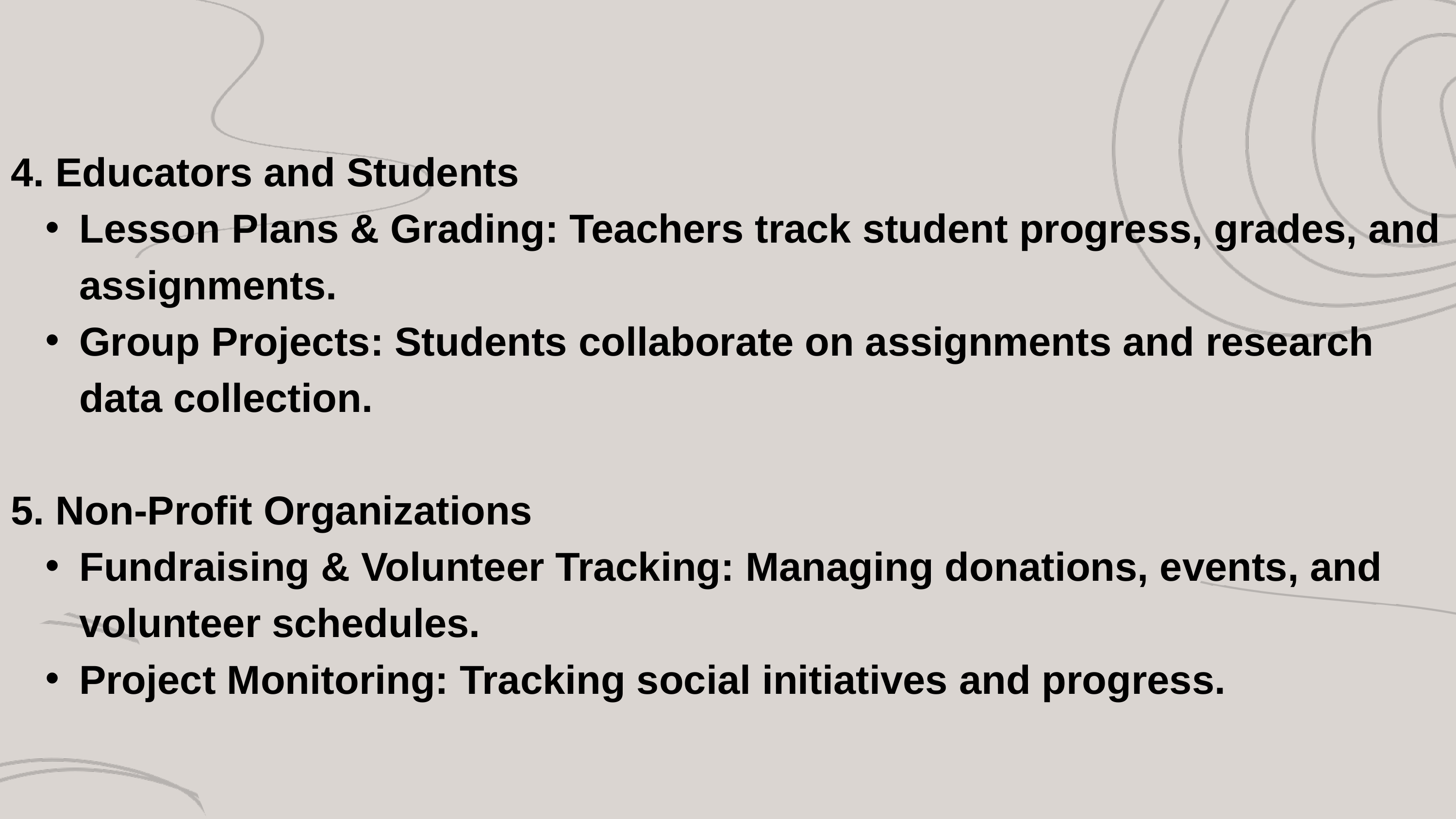

4. Educators and Students
Lesson Plans & Grading: Teachers track student progress, grades, and assignments.
Group Projects: Students collaborate on assignments and research data collection.

5. Non-Profit Organizations
Fundraising & Volunteer Tracking: Managing donations, events, and volunteer schedules.
Project Monitoring: Tracking social initiatives and progress.